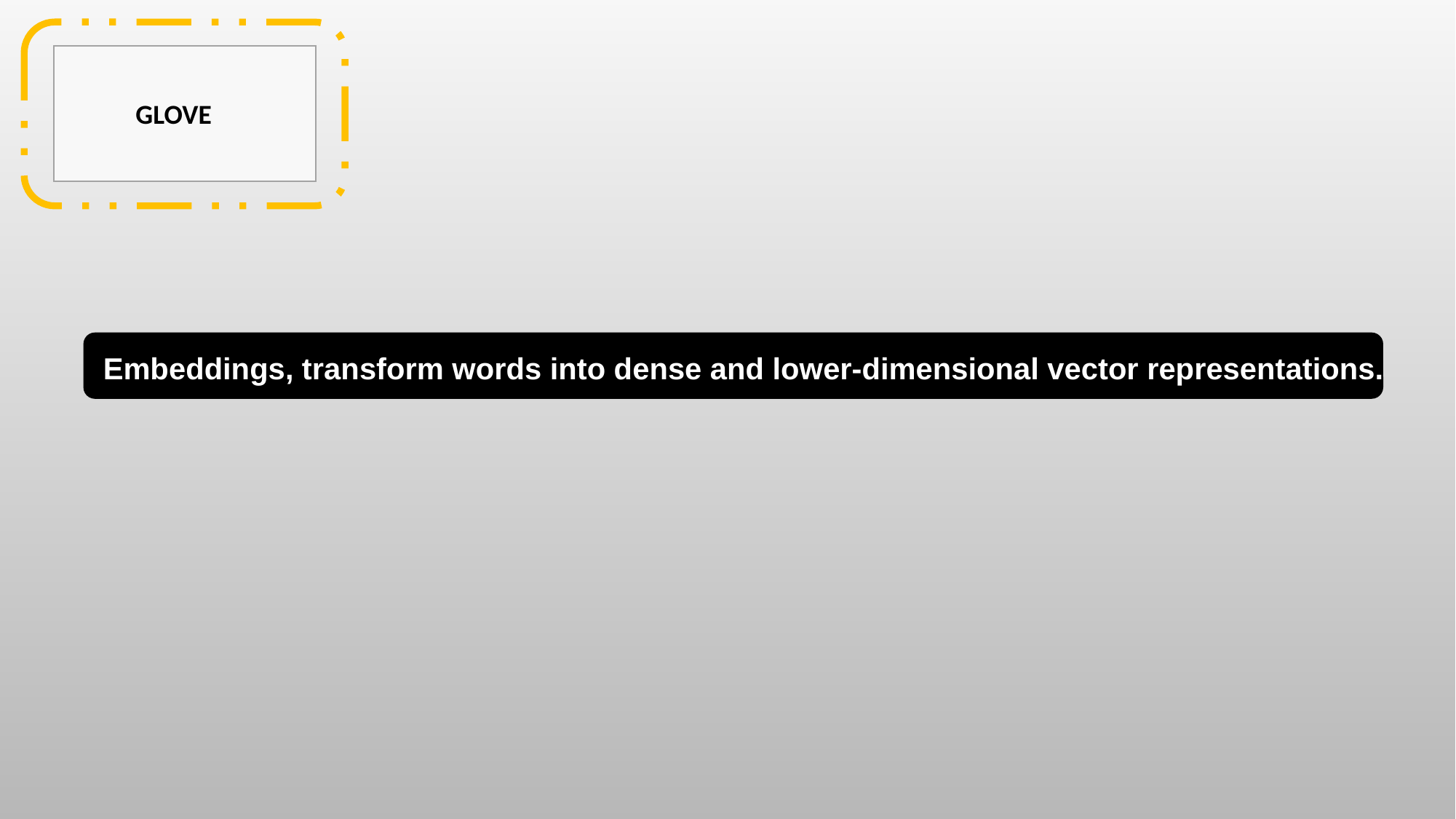

GLOVE

Embeddings, transform words into dense and lower-dimensional vector representations.